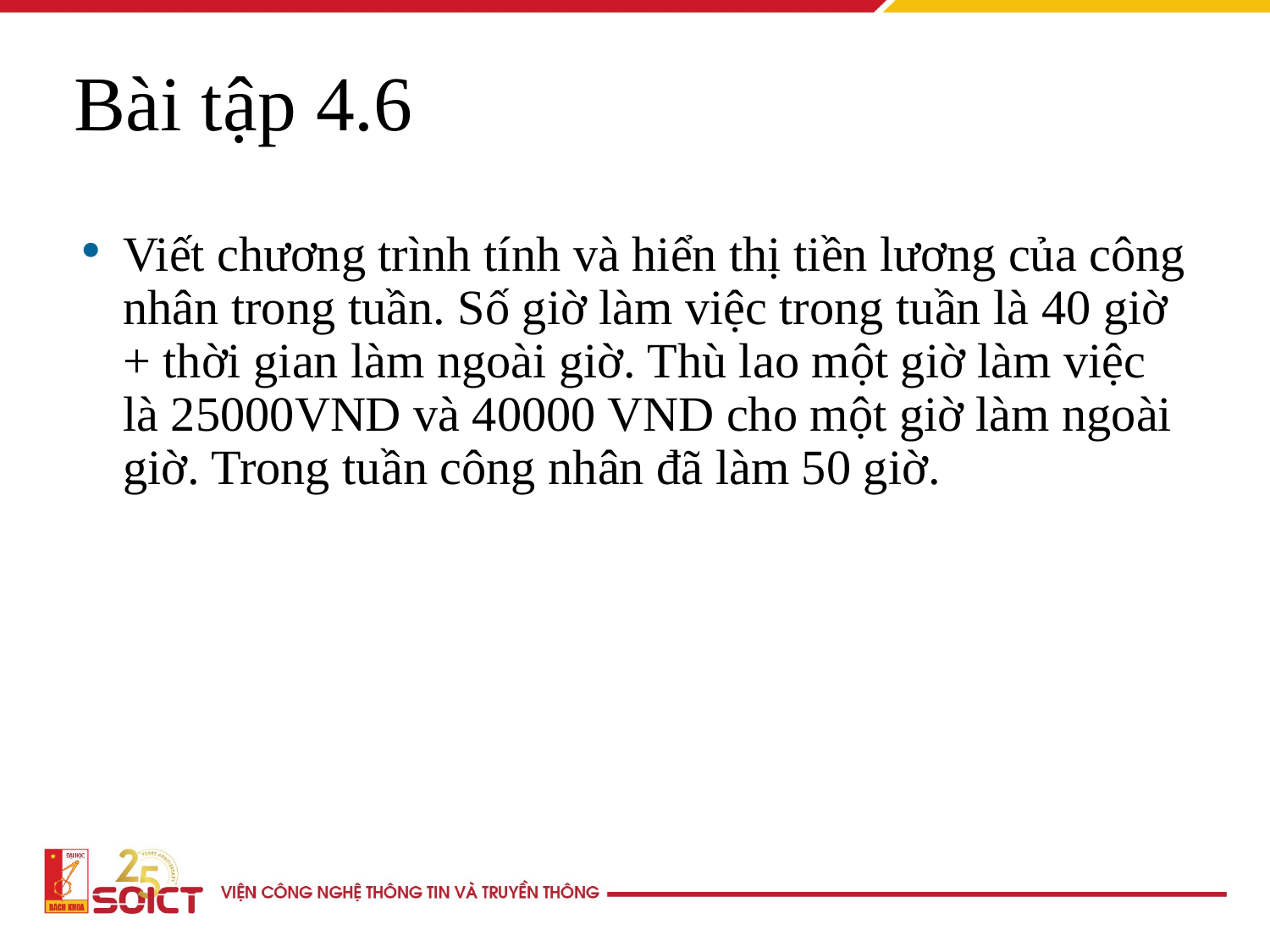

Bài tập 4.6
Viết chương trình tính và hiển thị tiền lương của công nhân trong tuần. Số giờ làm việc trong tuần là 40 giờ + thời gian làm ngoài giờ. Thù lao một giờ làm việc là 25000VND và 40000 VND cho một giờ làm ngoài giờ. Trong tuần công nhân đã làm 50 giờ.